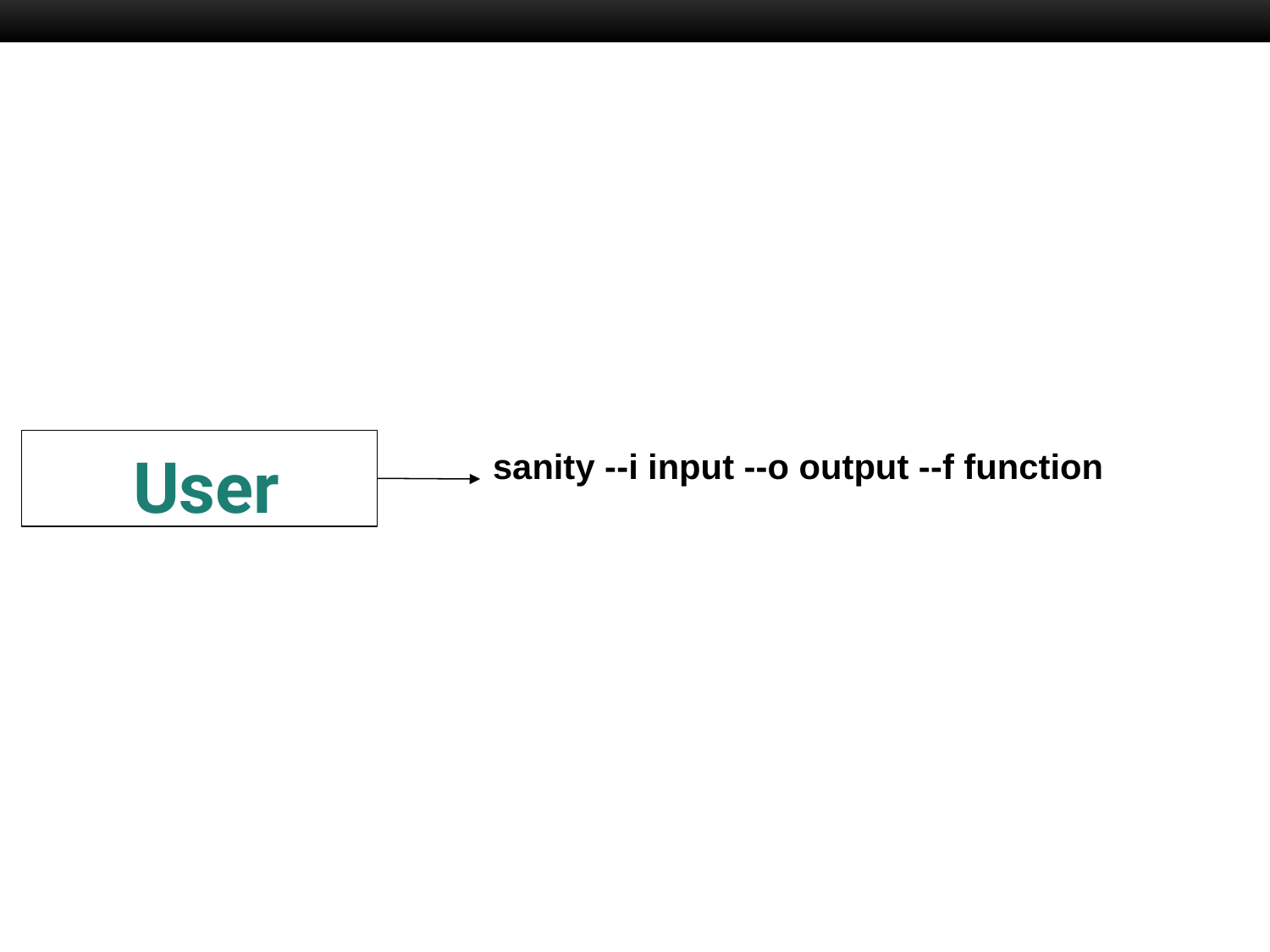

User
sanity --i input --o output --f function